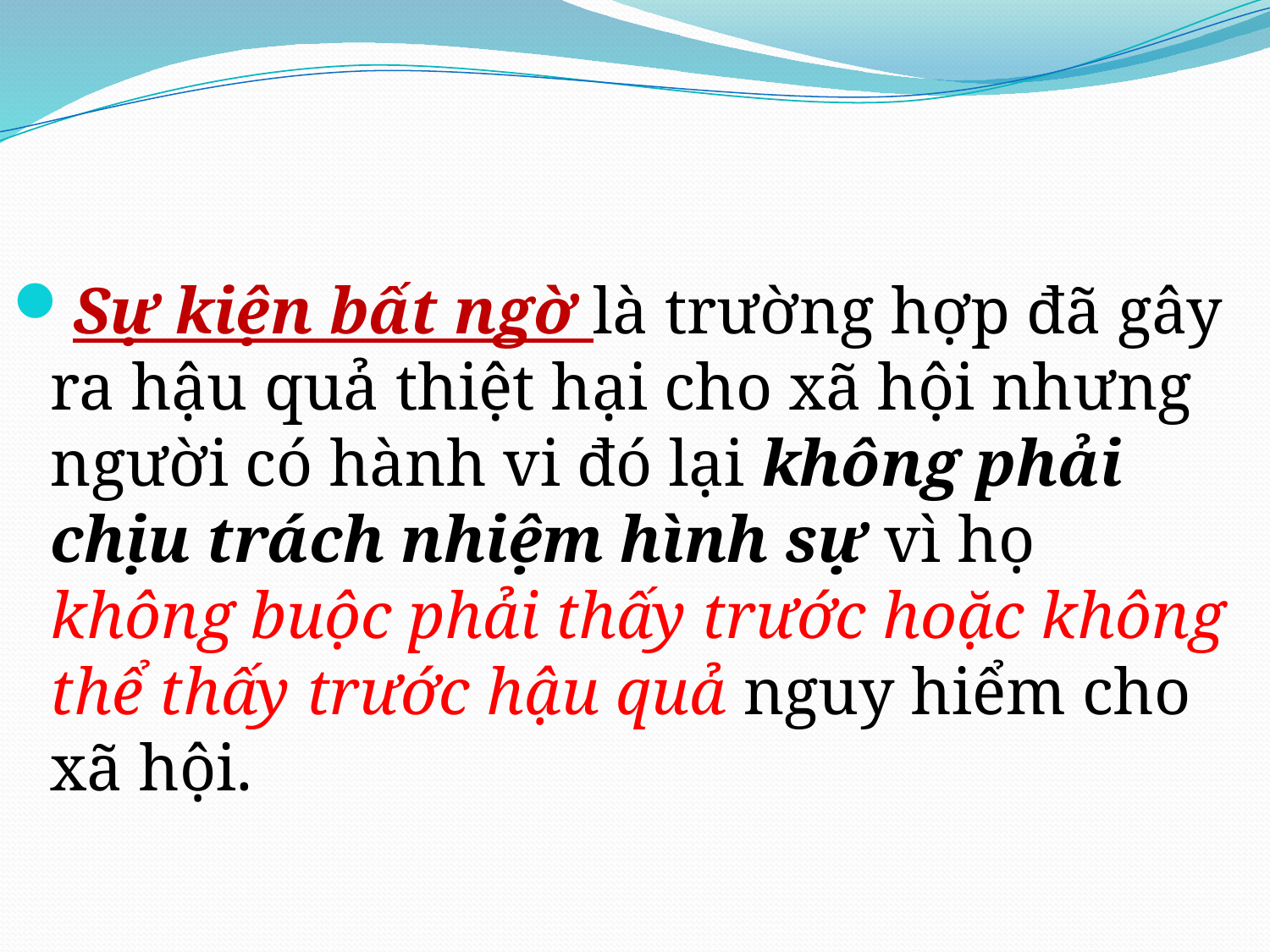

Sự kiện bất ngờ là trường hợp đã gây ra hậu quả thiệt hại cho xã hội nhưng người có hành vi đó lại không phải chịu trách nhiệm hình sự vì họ không buộc phải thấy trước hoặc không thể thấy trước hậu quả nguy hiểm cho xã hội.

#